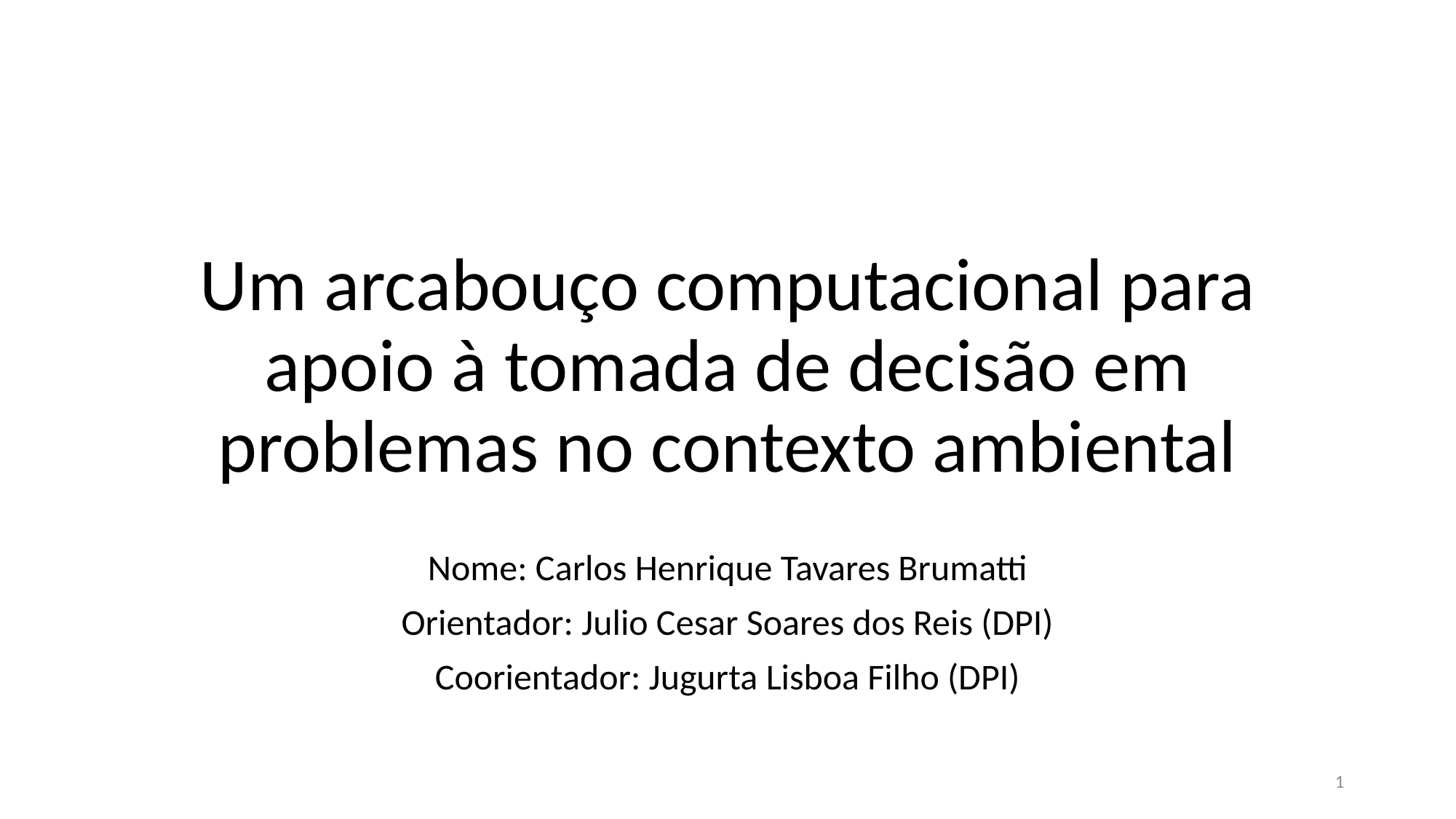

# Um arcabouço computacional para apoio à tomada de decisão em problemas no contexto ambiental
Nome: Carlos Henrique Tavares Brumatti
Orientador: Julio Cesar Soares dos Reis (DPI)
Coorientador: Jugurta Lisboa Filho (DPI)
1